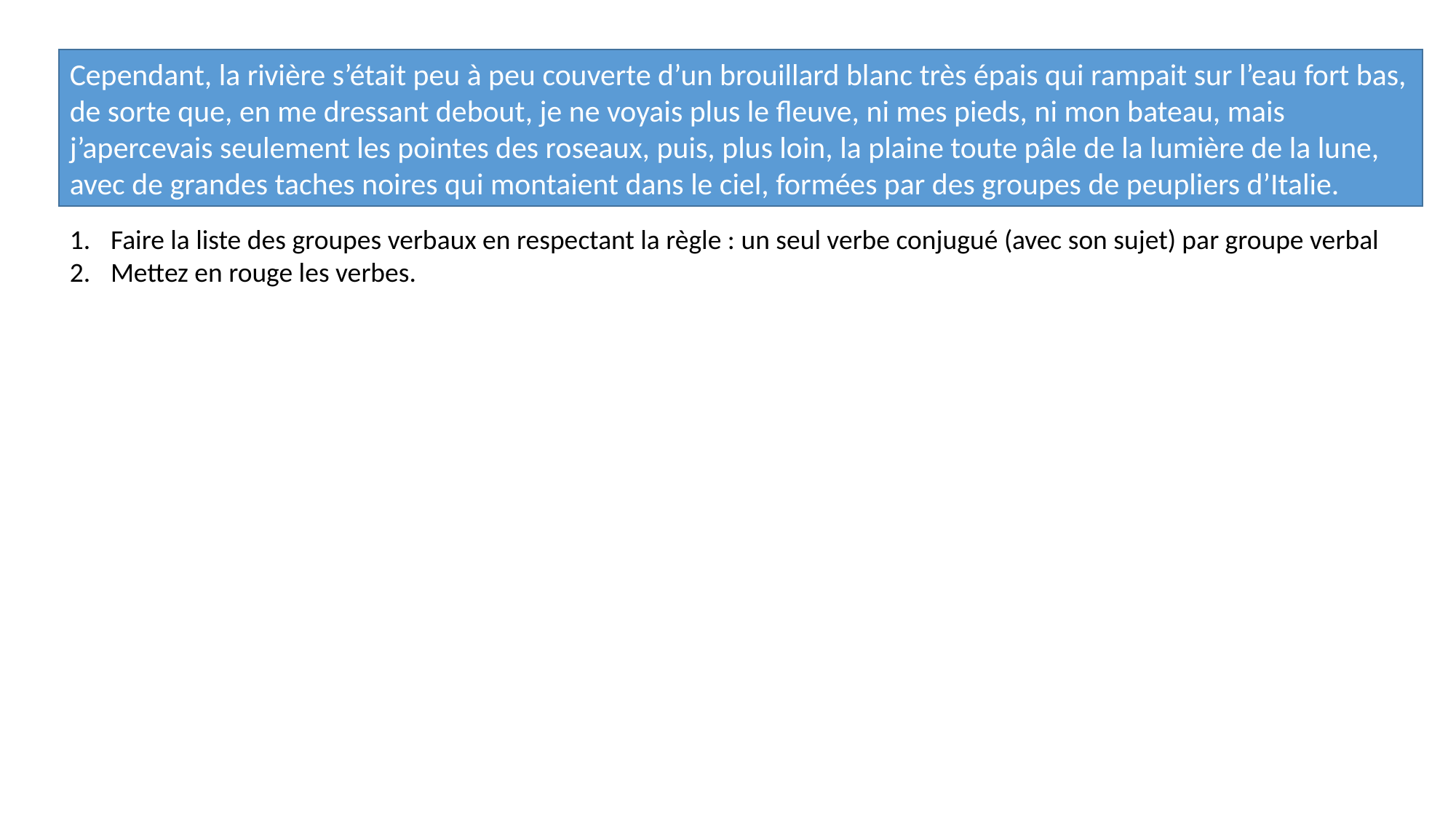

Cependant, la rivière s’était peu à peu couverte d’un brouillard blanc très épais qui rampait sur l’eau fort bas, de sorte que, en me dressant debout, je ne voyais plus le fleuve, ni mes pieds, ni mon bateau, mais j’apercevais seulement les pointes des roseaux, puis, plus loin, la plaine toute pâle de la lumière de la lune, avec de grandes taches noires qui montaient dans le ciel, formées par des groupes de peupliers d’Italie.
Faire la liste des groupes verbaux en respectant la règle : un seul verbe conjugué (avec son sujet) par groupe verbal
Mettez en rouge les verbes.